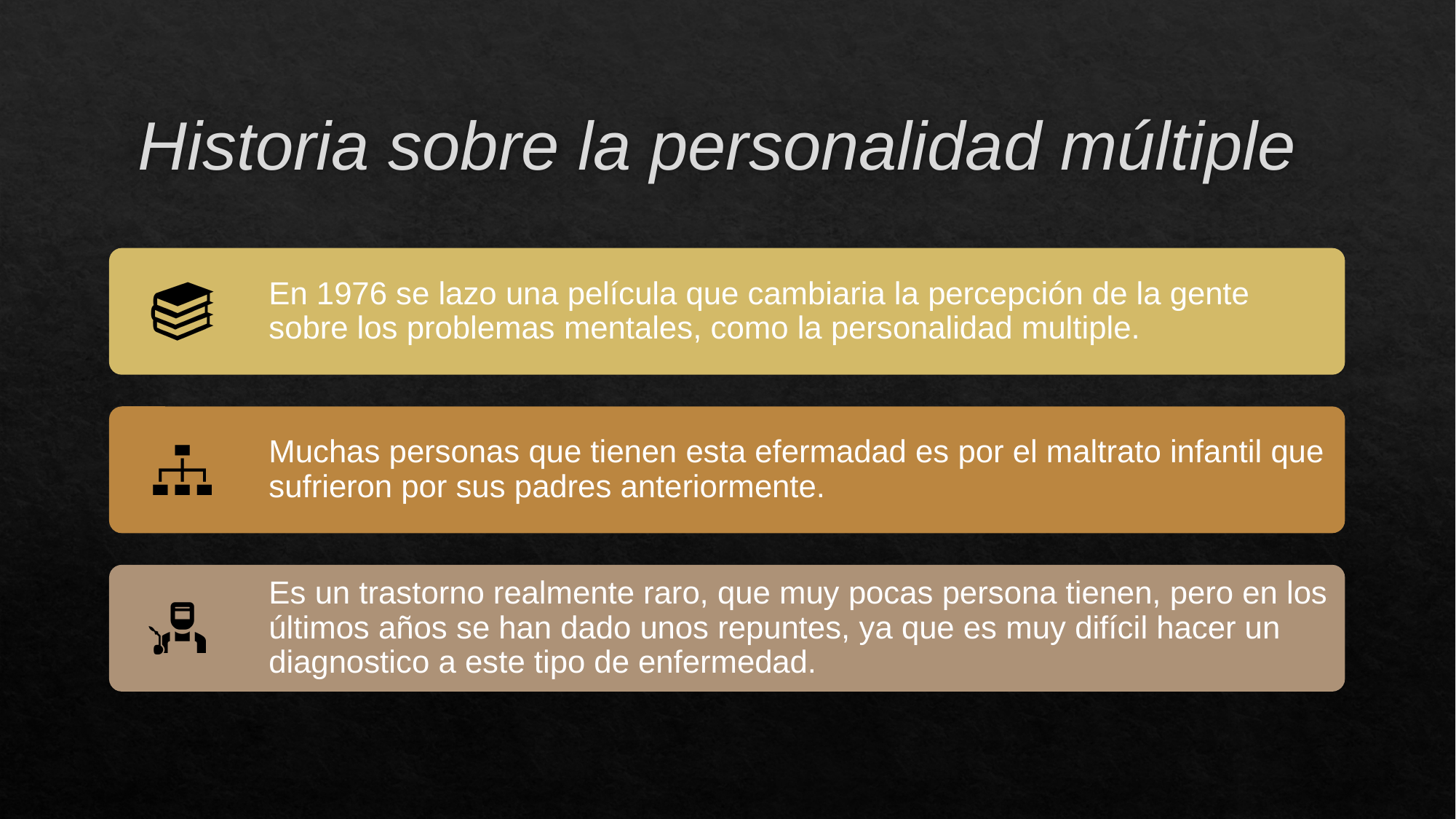

# Historia sobre la personalidad múltiple
En 1976 se lazo una película que cambiaria la percepción de la gente sobre los problemas mentales, como la personalidad multiple.
Muchas personas que tienen esta efermadad es por el maltrato infantil que sufrieron por sus padres anteriormente.
Es un trastorno realmente raro, que muy pocas persona tienen, pero en los últimos años se han dado unos repuntes, ya que es muy difícil hacer un diagnostico a este tipo de enfermedad.